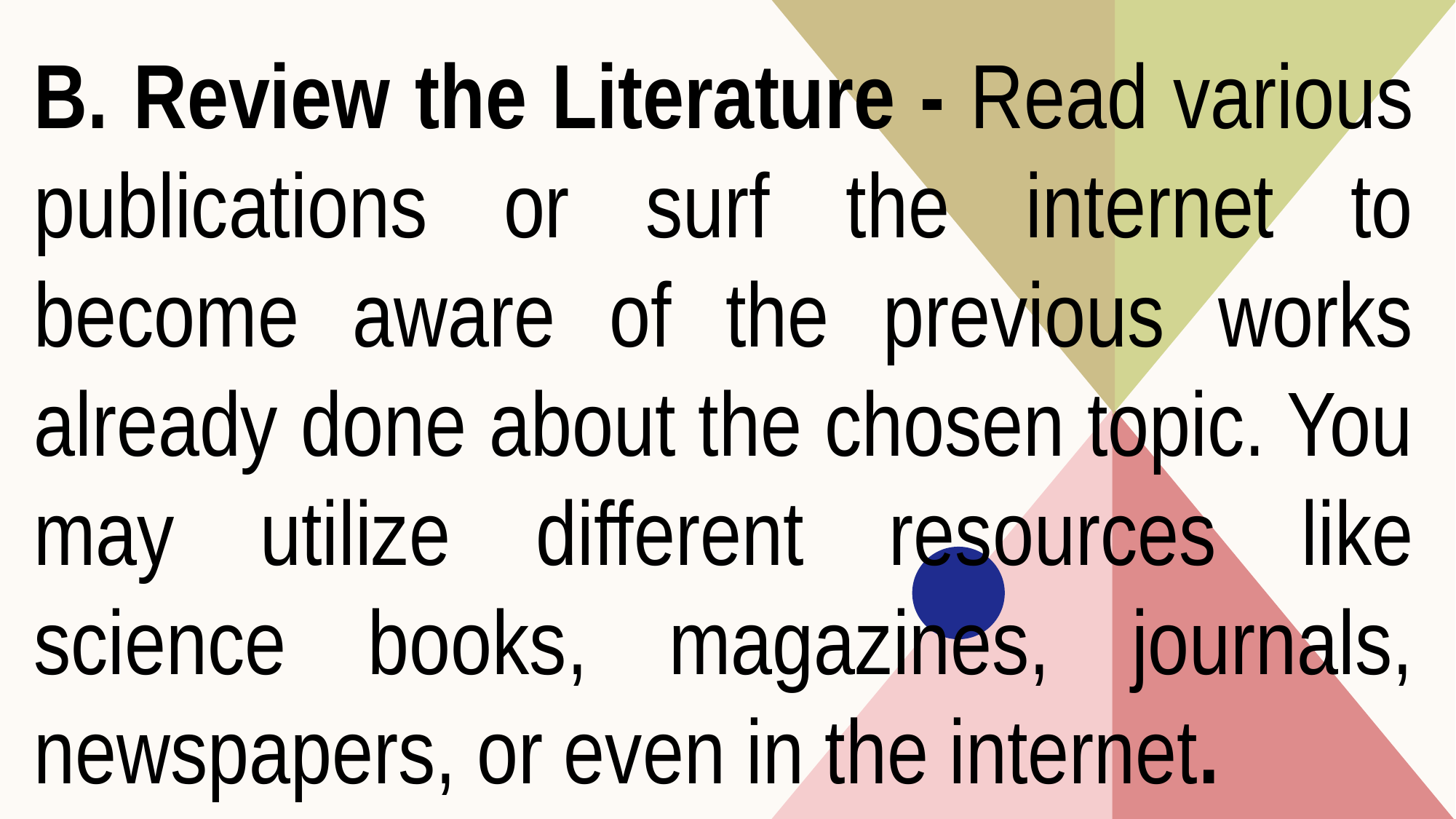

B. Review the Literature - Read various publications or surf the internet to become aware of the previous works already done about the chosen topic. You may utilize different resources like science books, magazines, journals, newspapers, or even in the internet.